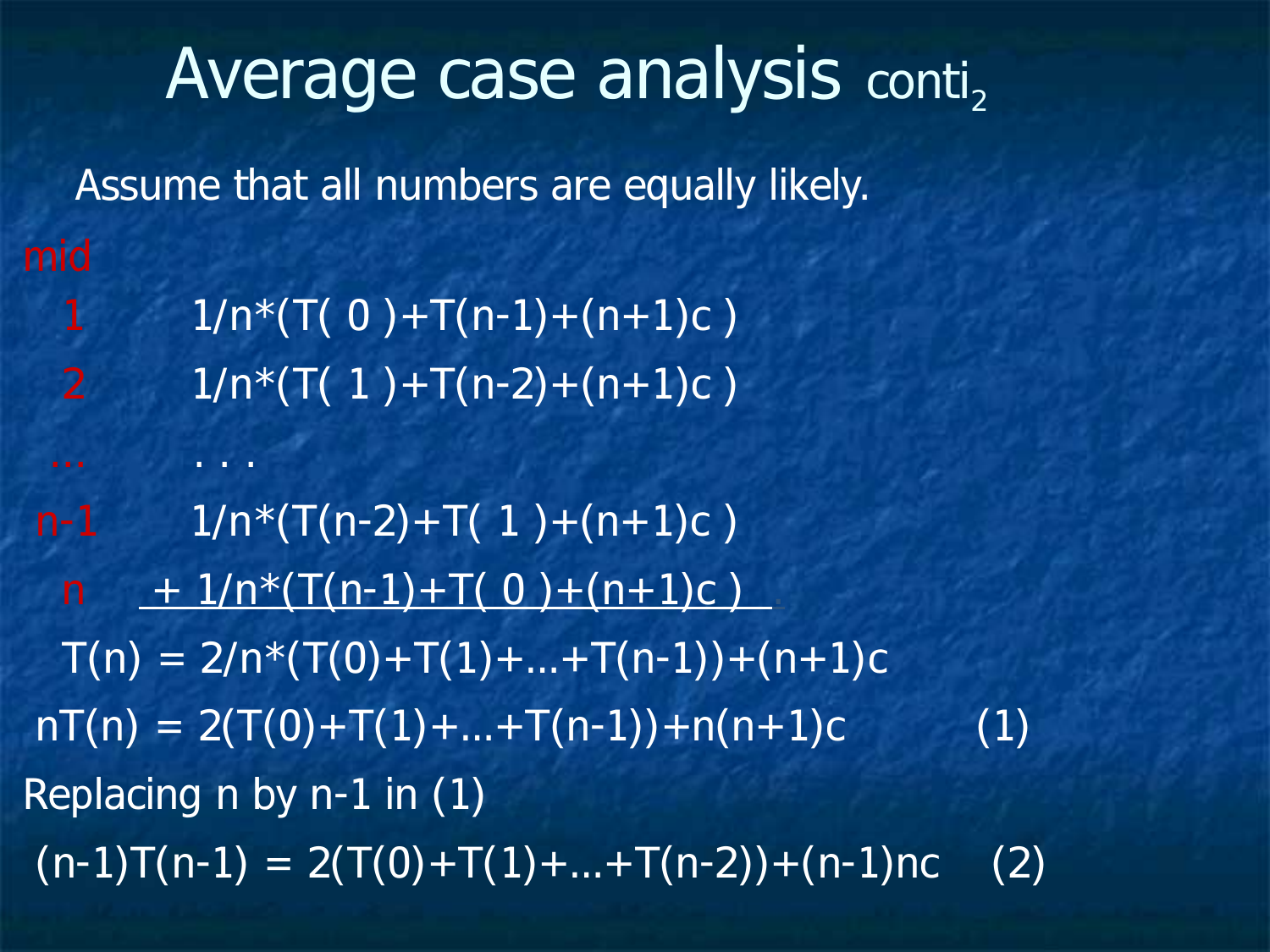

# Average case analysis conti2
   Assume that all numbers are equally likely.
mid
   1        1/n*(T( 0 )+T(n-1)+(n+1)c )
   2        1/n*(T( 1 )+T(n-2)+(n+1)c )
  ...        . . .
 n-1       1/n*(T(n-2)+T( 1 )+(n+1)c )
   n     + 1/n*(T(n-1)+T( 0 )+(n+1)c )  .
   T(n) = 2/n*(T(0)+T(1)+…+T(n-1))+(n+1)c
 nT(n) = 2(T(0)+T(1)+…+T(n-1))+n(n+1)c          (1)
Replacing n by n-1 in (1)
 (n-1)T(n-1) = 2(T(0)+T(1)+…+T(n-2))+(n-1)nc    (2)